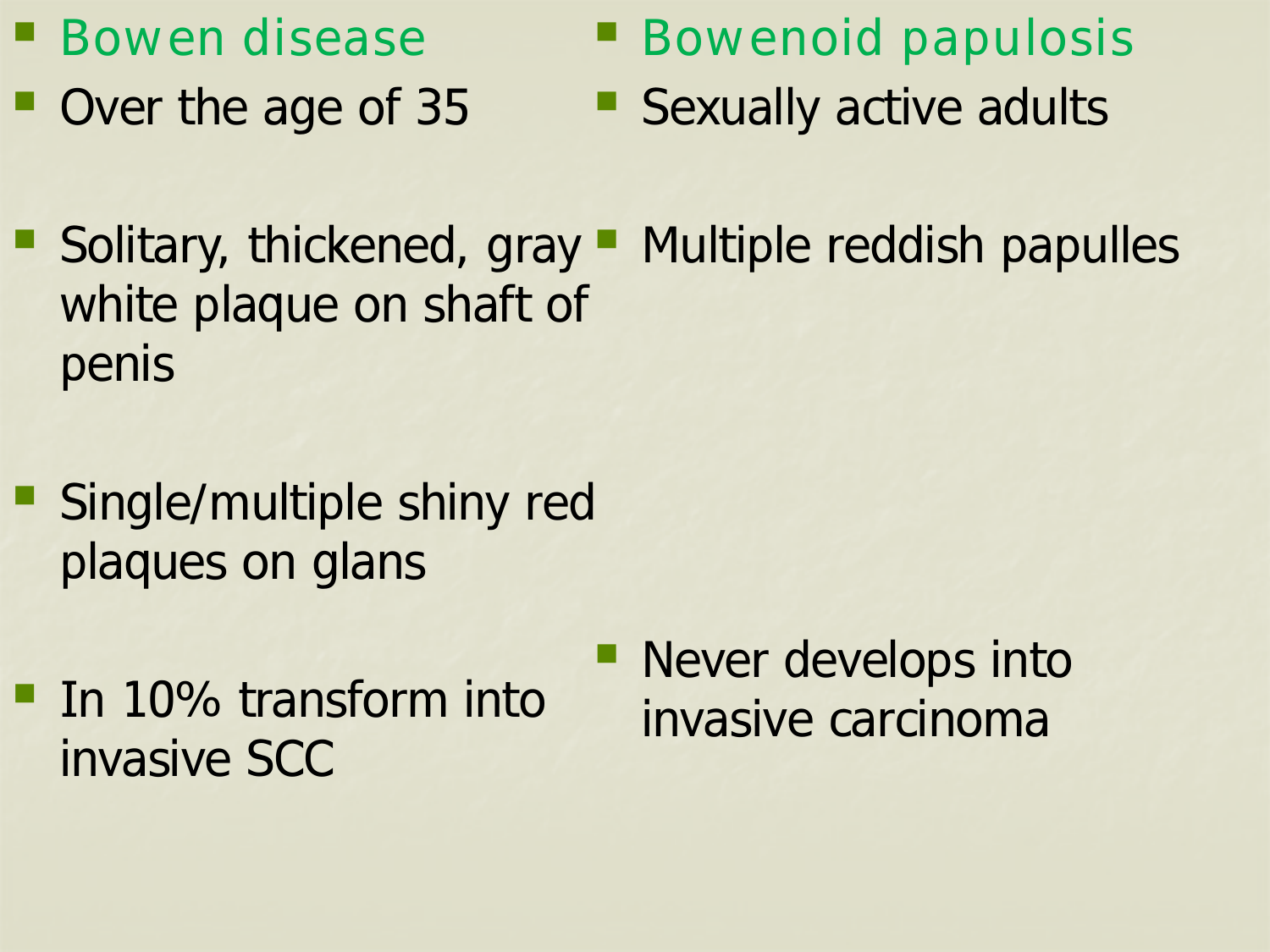

Bowen disease
Over the age of 35

Solitary, thickened, gray white plaque on shaft of penis

Single/multiple shiny red plaques on glans

In 10% transform into invasive SCC
Bowenoid papulosis
Sexually active adults

Multiple reddish papulles

Never develops into invasive carcinoma